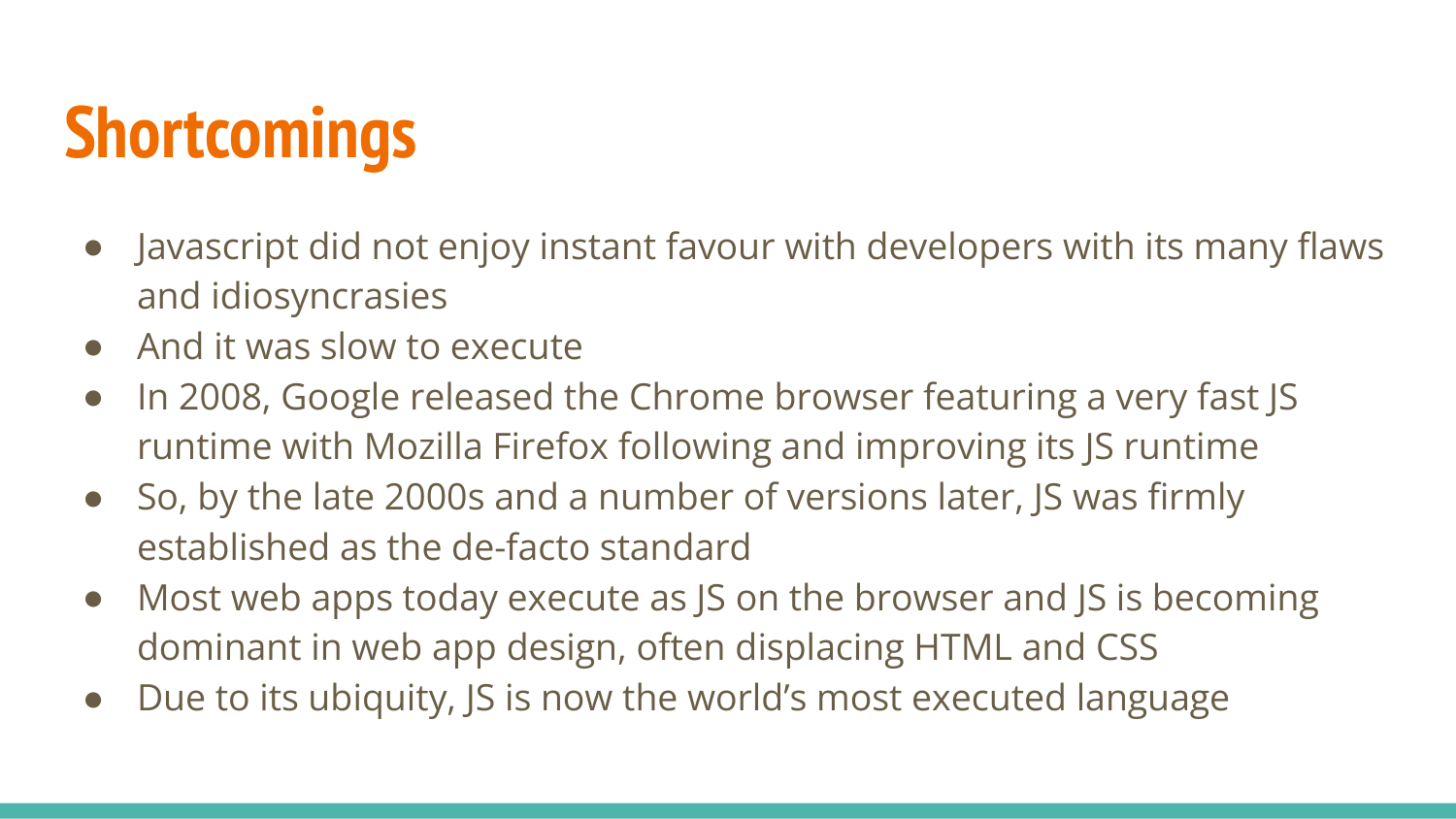

# Shortcomings
Javascript did not enjoy instant favour with developers with its many flaws and idiosyncrasies
And it was slow to execute
In 2008, Google released the Chrome browser featuring a very fast JS runtime with Mozilla Firefox following and improving its JS runtime
So, by the late 2000s and a number of versions later, JS was firmly established as the de-facto standard
Most web apps today execute as JS on the browser and JS is becoming dominant in web app design, often displacing HTML and CSS
Due to its ubiquity, JS is now the world’s most executed language